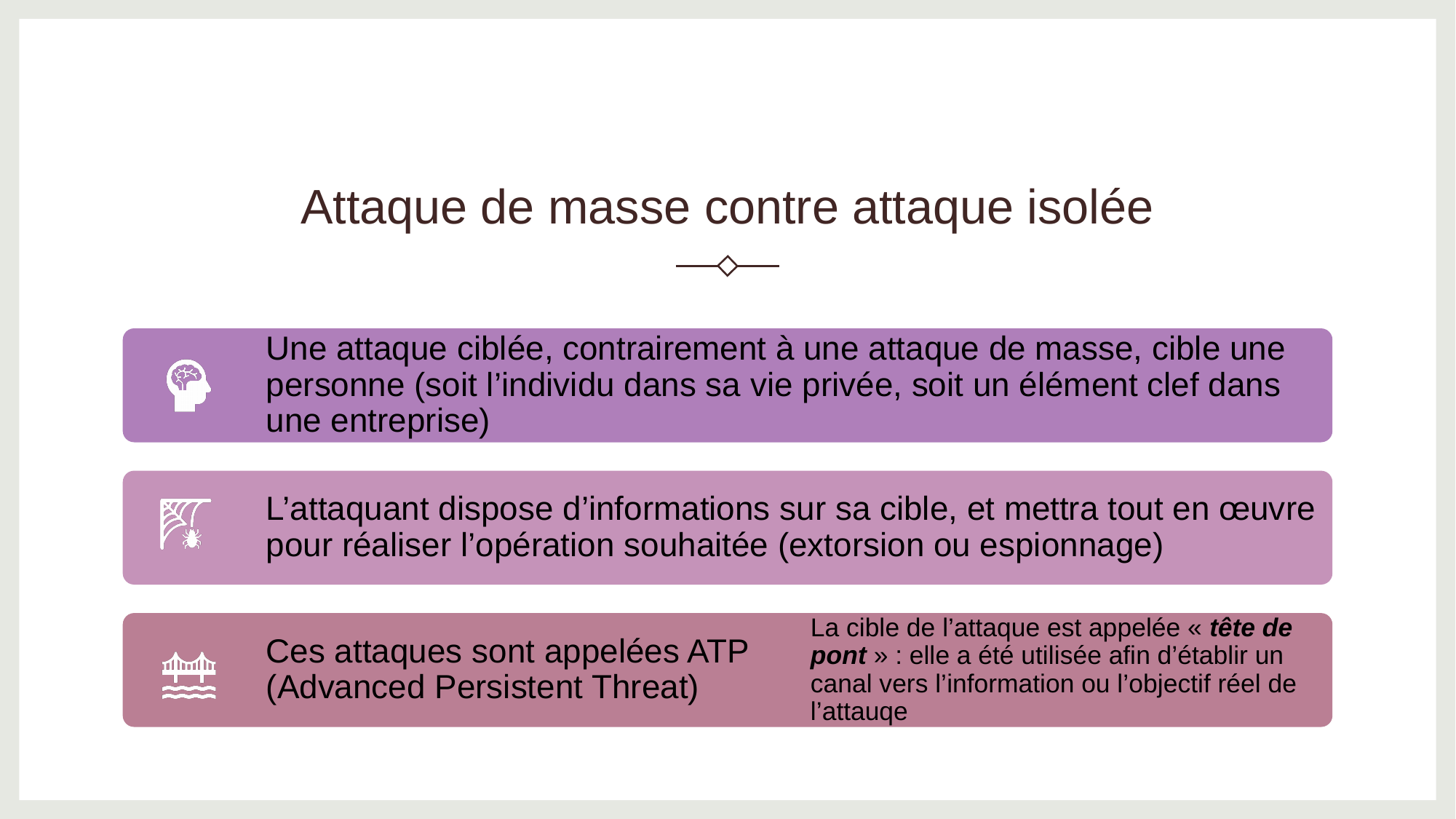

# Attaque de masse contre attaque isolée

Une attaque ciblée, contrairement à une attaque de masse, cible une personne (soit l’individu dans sa vie privée, soit un élément clef dans une entreprise)
L’attaquant dispose d’informations sur sa cible, et mettra tout en œuvre pour réaliser l’opération souhaitée (extorsion ou espionnage)
Ces attaques sont appelées ATP (Advanced Persistent Threat)
La cible de l’attaque est appelée « tête de pont » : elle a été utilisée afin d’établir un canal vers l’information ou l’objectif réel de l’attauqe